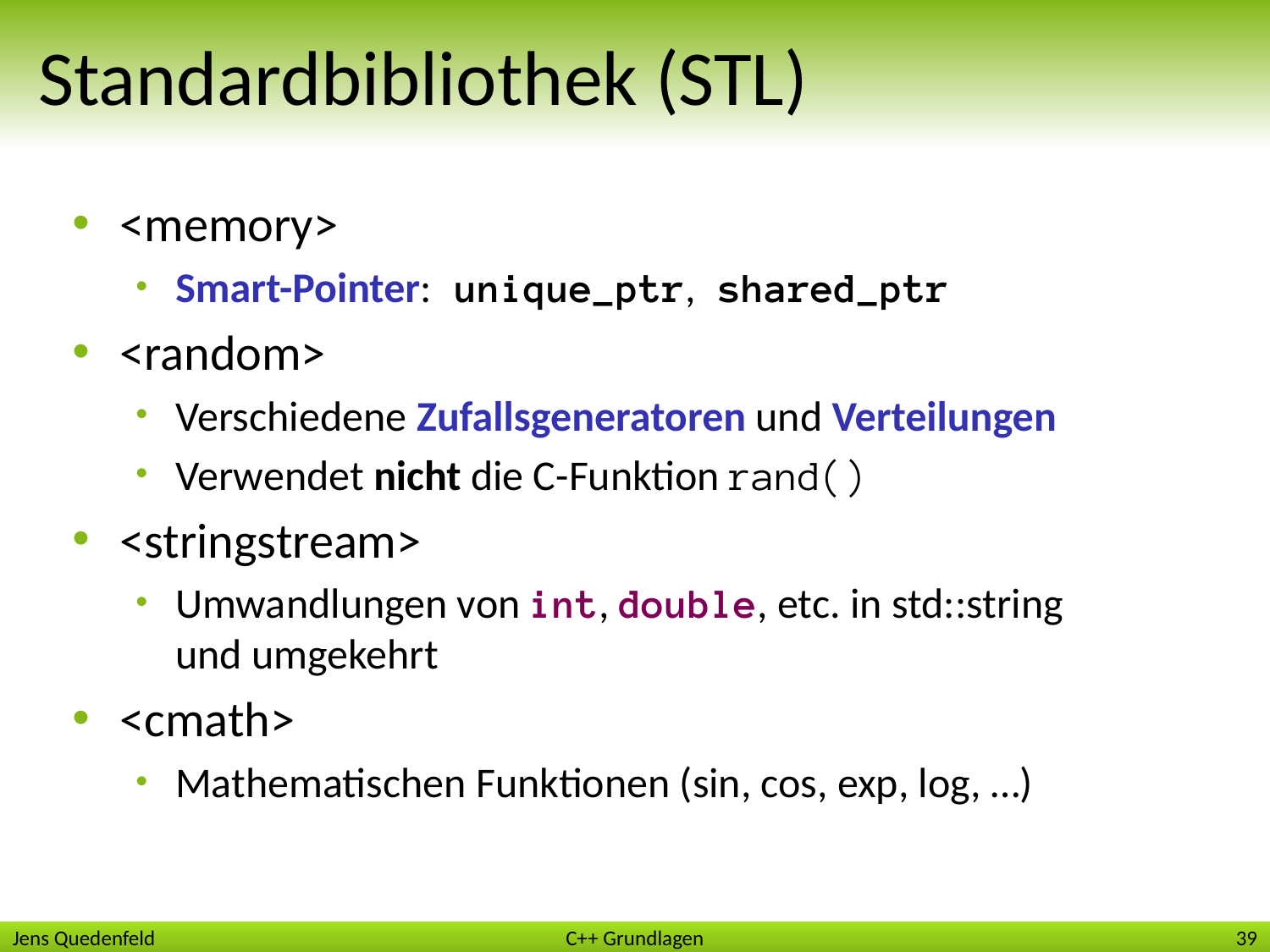

# Standardbibliothek (STL)
<memory>
Smart-Pointer: unique_ptr, shared_ptr
<random>
Verschiedene Zufallsgeneratoren und Verteilungen
Verwendet nicht die C-Funktion rand()
<stringstream>
Umwandlungen von int, double, etc. in std::string
und umgekehrt
<cmath>
Mathematischen Funktionen (sin, cos, exp, log, …)